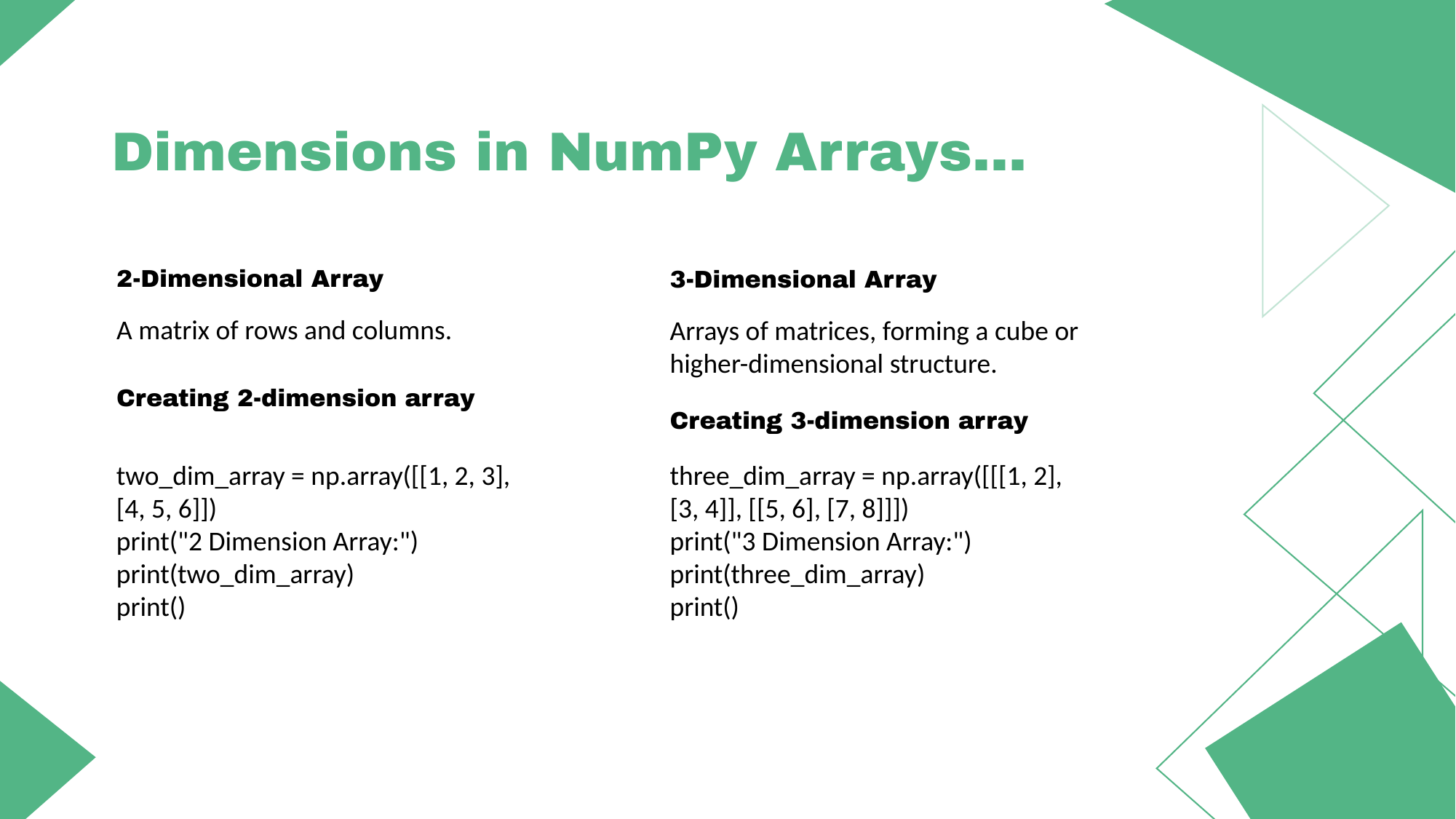

NUMPY
Array indexing in NumPy
Dimensions in NumPy Arrays…

0-Dimensional Array
1-Dimensional Array
A scalar, representing a single value.
A single row or column of values.
2-Dimensional Array
3-Dimensional Array
NumPy's array splitting functionality enables effortless segmentation of arrays along specified axes, facilitating streamlined data manipulation and analysis.

A matrix of rows and columns.
Arrays of matrices, forming a cube or higher-dimensional structure.
Accessing Elements from 2D Array
Accessing Elements from 1D Array

Creating 0-dimension array
Creating 1-dimension array
Presenter

Creating 2-dimension array
Creating 3-dimension array
#Use row and column indices, like array[row_index, column_index].
print("Accessing elements from 1D array:")
print("First element:", one_dim_array[0])
print("Last element:", one_dim_array[-1])
print()
#Use index notation, like array[index].

print("Accessing elements from 1D array:")
print("First element:", one_dim_array[0])
print("Last element:", one_dim_array[-1])
print()

two_dim_array = np.array([[1, 2, 3], [4, 5, 6]])
print("2 Dimension Array:")
print(two_dim_array)
print()
three_dim_array = np.array([[[1, 2], [3, 4]], [[5, 6], [7, 8]]])
print("3 Dimension Array:")
print(three_dim_array)
print()
zero_dim_array = np.array(5)
print("0 Dimension Array:")
print(zero_dim_array)
print()
one_dim_array = np.array([1, 2, 3, 4, 5])
print("1 Dimension Array:")
print(one_dim_array)
print()